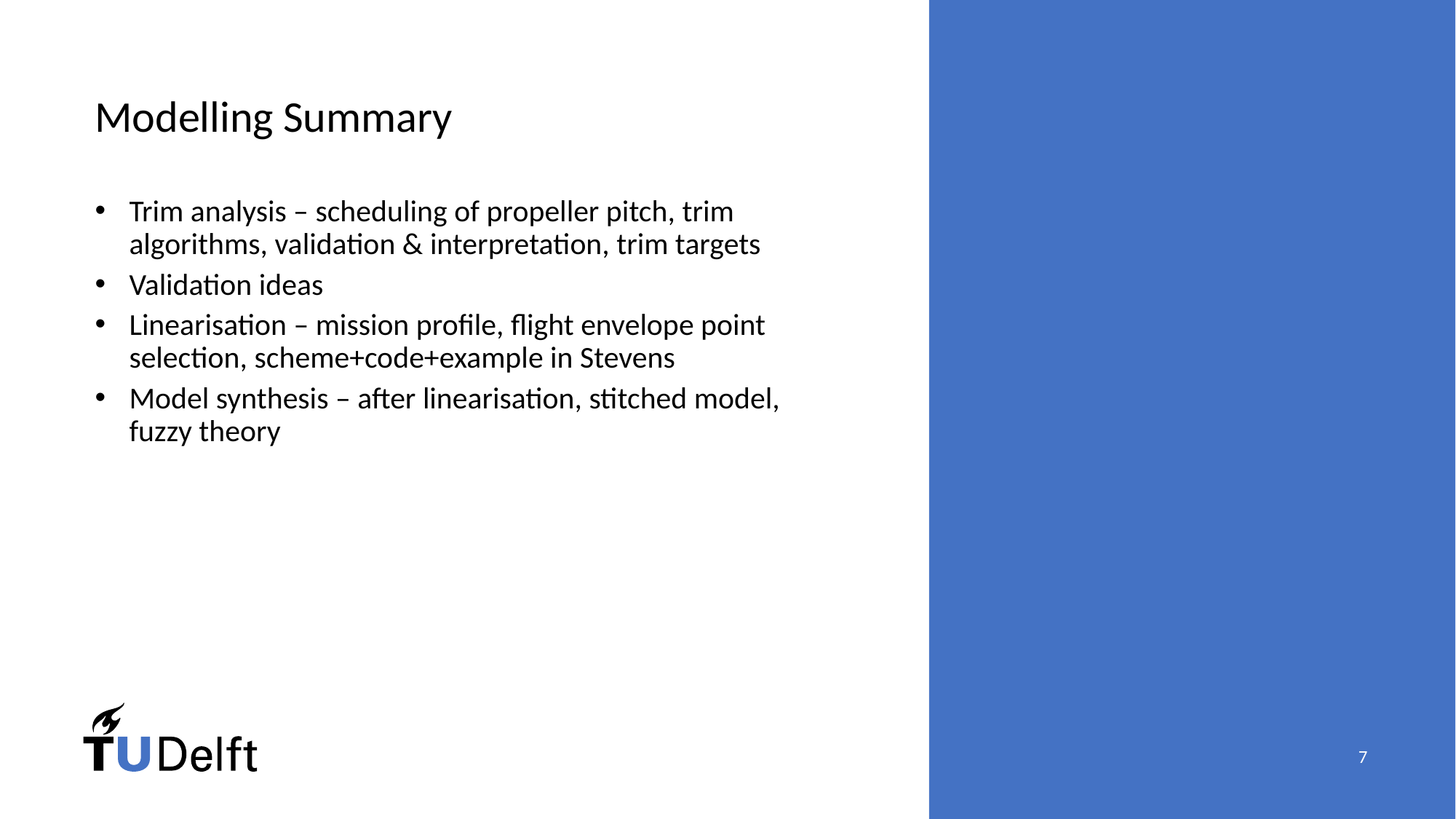

# Modelling Summary
Trim analysis – scheduling of propeller pitch, trim algorithms, validation & interpretation, trim targets
Validation ideas
Linearisation – mission profile, flight envelope point selection, scheme+code+example in Stevens
Model synthesis – after linearisation, stitched model, fuzzy theory
7